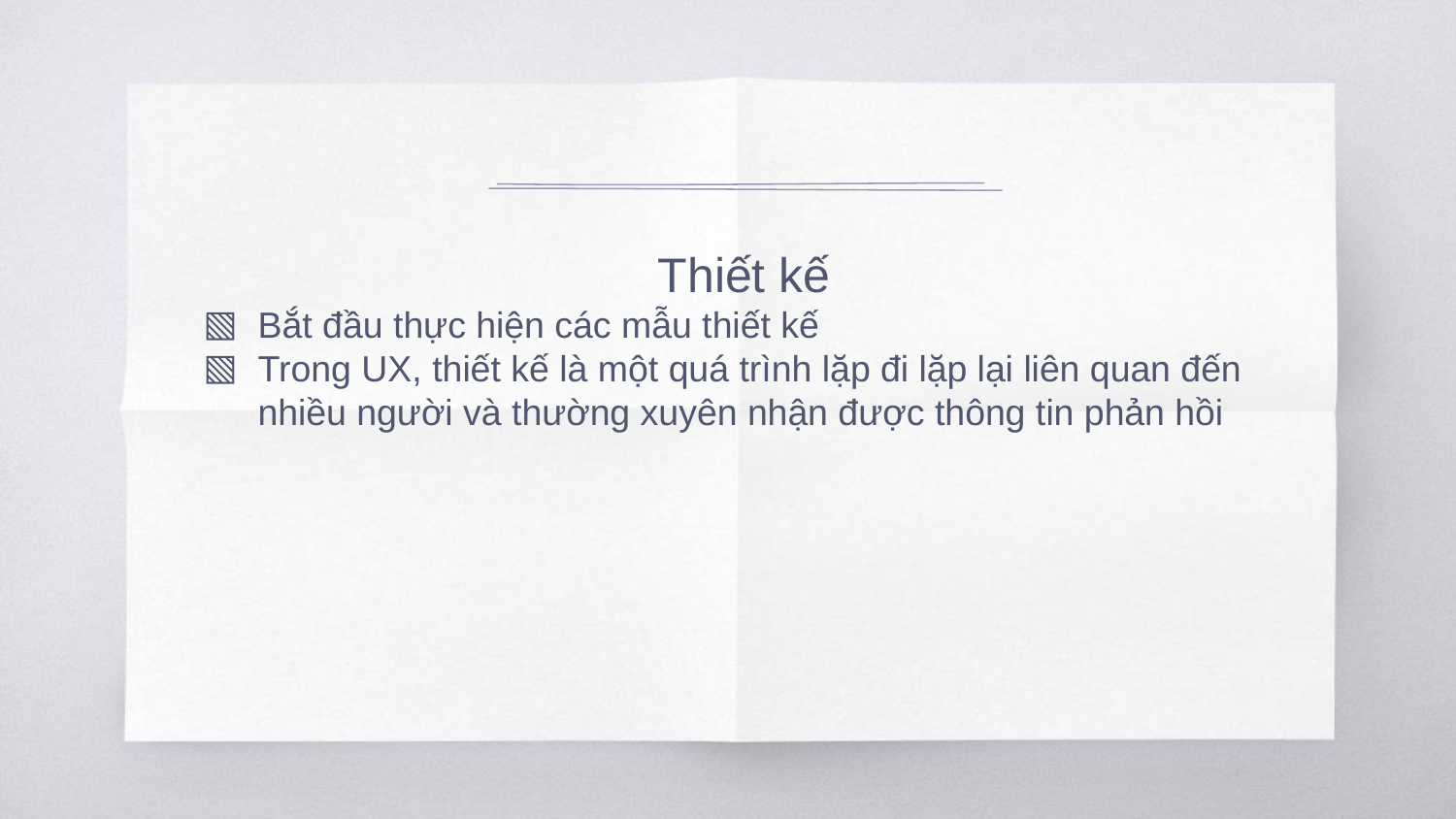

#
Thiết kế
Bắt đầu thực hiện các mẫu thiết kế
Trong UX, thiết kế là một quá trình lặp đi lặp lại liên quan đến nhiều người và thường xuyên nhận được thông tin phản hồi